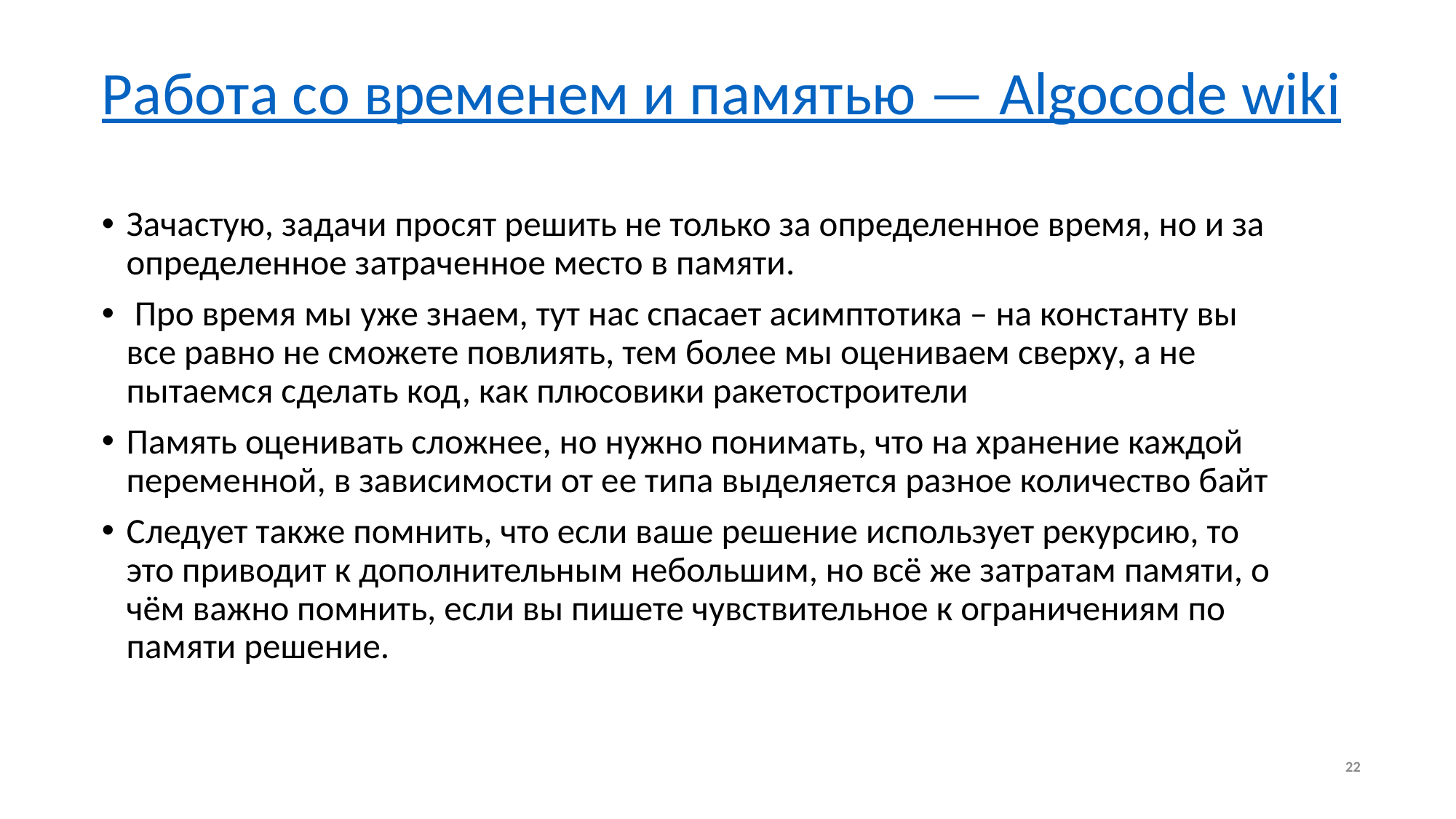

# Работа со временем и памятью — Algocode wiki
Зачастую, задачи просят решить не только за определенное время, но и за определенное затраченное место в памяти.
 Про время мы уже знаем, тут нас спасает асимптотика – на константу вы все равно не сможете повлиять, тем более мы оцениваем сверху, а не пытаемся сделать код, как плюсовики ракетостроители
Память оценивать сложнее, но нужно понимать, что на хранение каждой переменной, в зависимости от ее типа выделяется разное количество байт
Следует также помнить, что если ваше решение использует рекурсию, то это приводит к дополнительным небольшим, но всё же затратам памяти, о чём важно помнить, если вы пишете чувствительное к ограничениям по памяти решение.
22